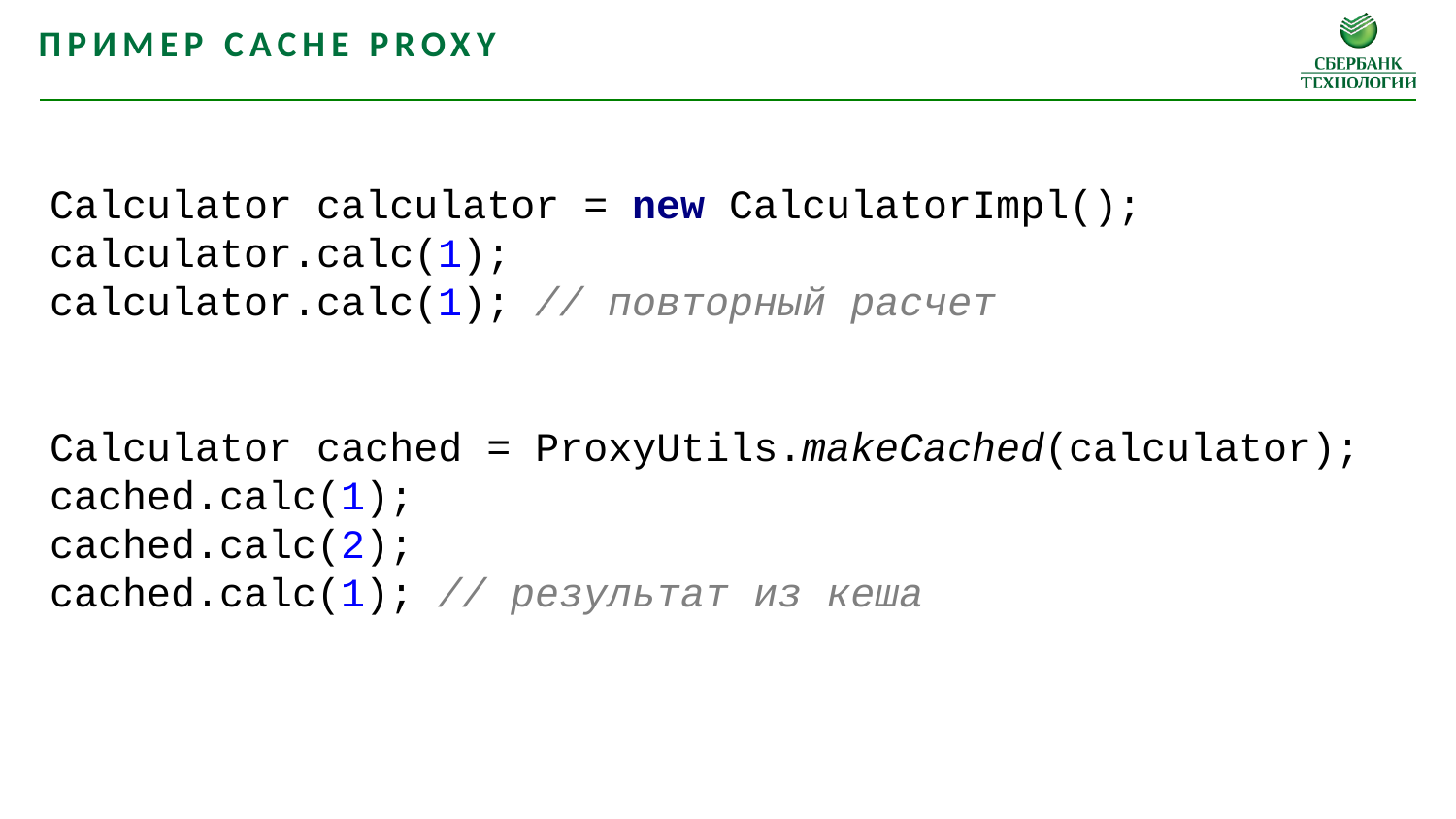

Пример cache proxy
Calculator calculator = new CalculatorImpl();
calculator.calc(1);
calculator.calc(1); // повторный расчет

Calculator cached = ProxyUtils.makeCached(calculator);
cached.calc(1);
cached.calc(2);
cached.calc(1); // результат из кеша